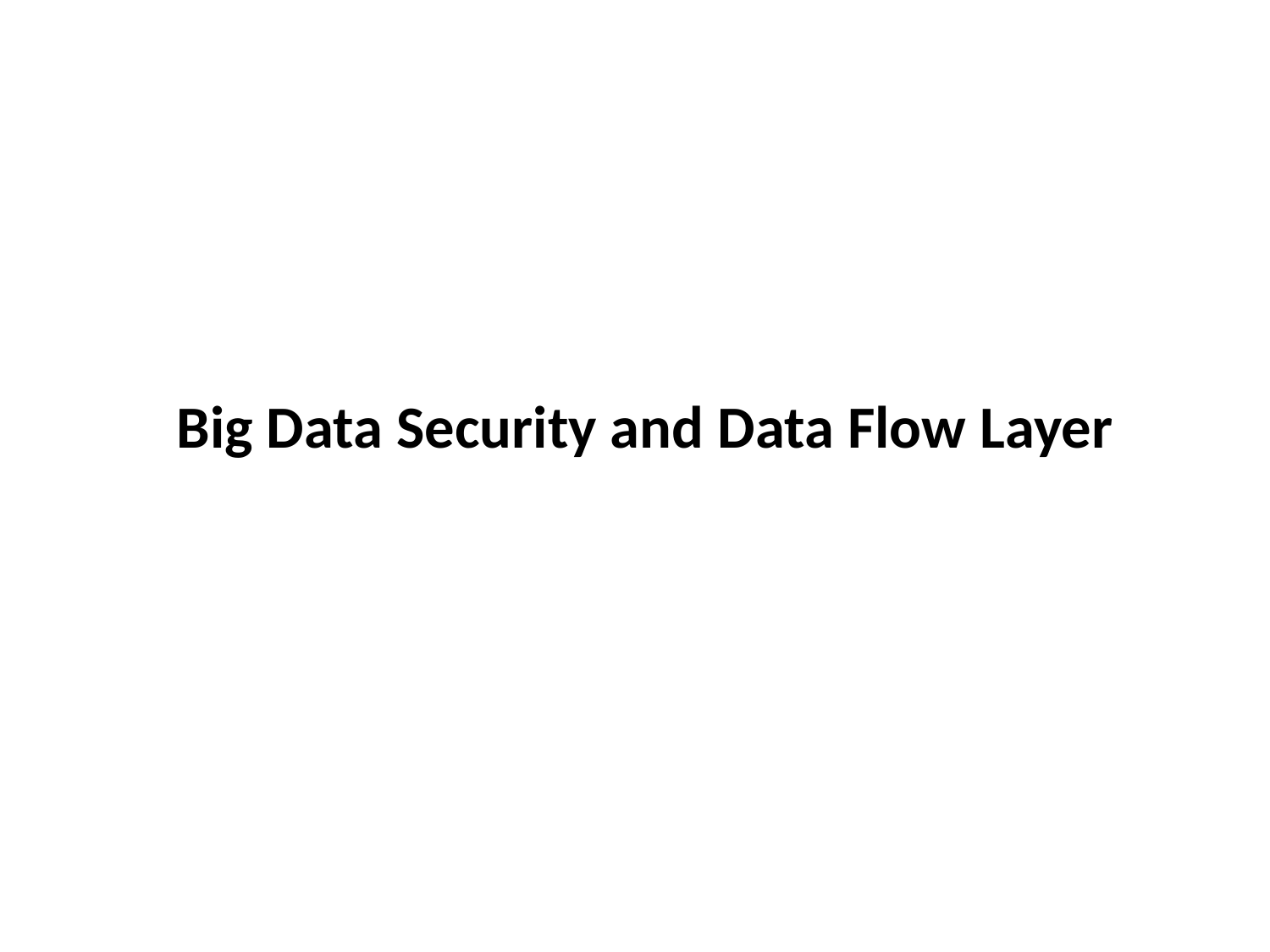

# Big Data Security and Data Flow Layer